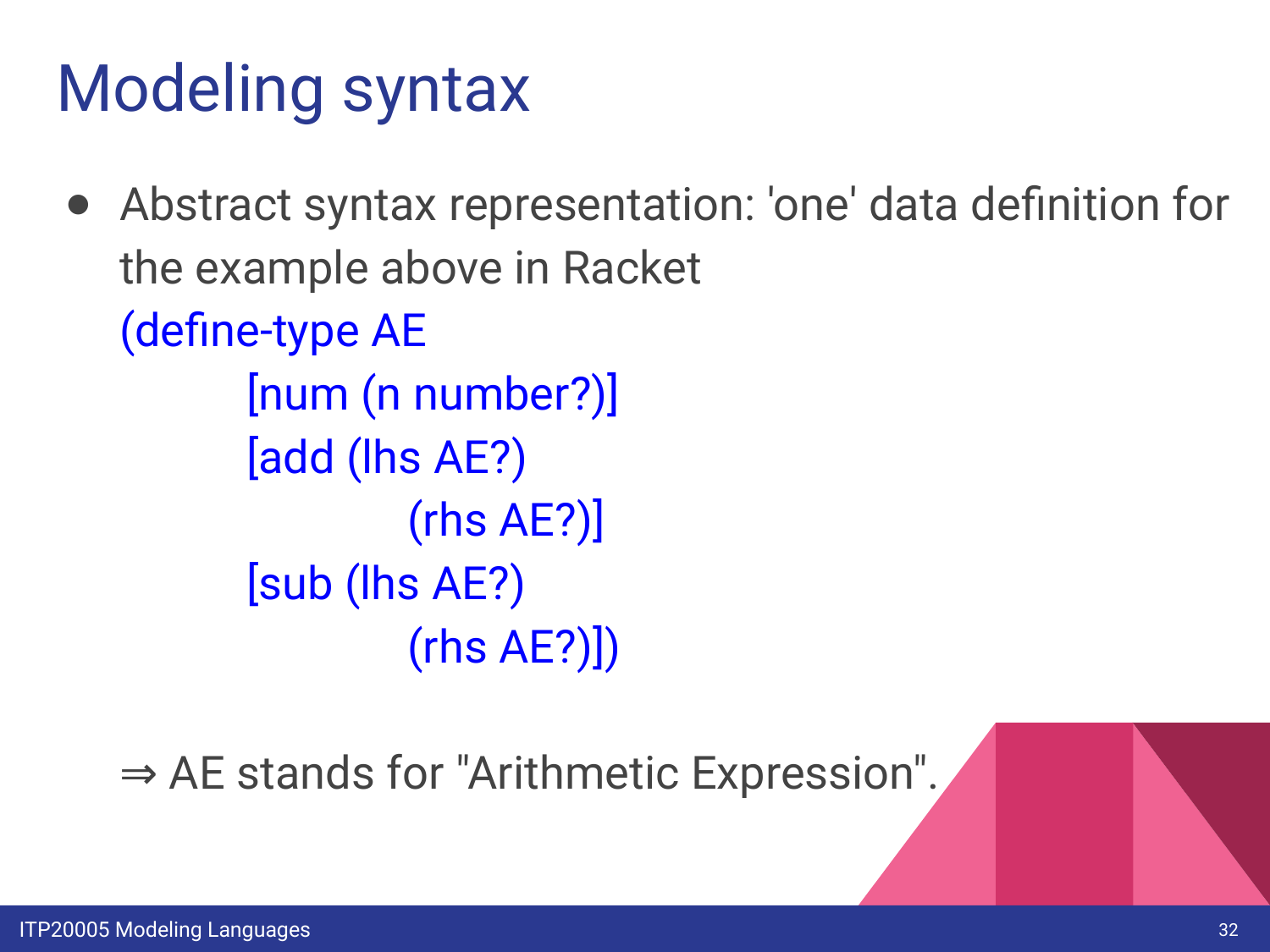

# Modeling syntax
Abstract syntax representation: 'one' data definition for the example above in Racket
(define-type AE
	[num (n number?)]
	[add (lhs AE?)
		   (rhs AE?)]
	[sub (lhs AE?)
		   (rhs AE?)])
⇒ AE stands for "Arithmetic Expression".
32